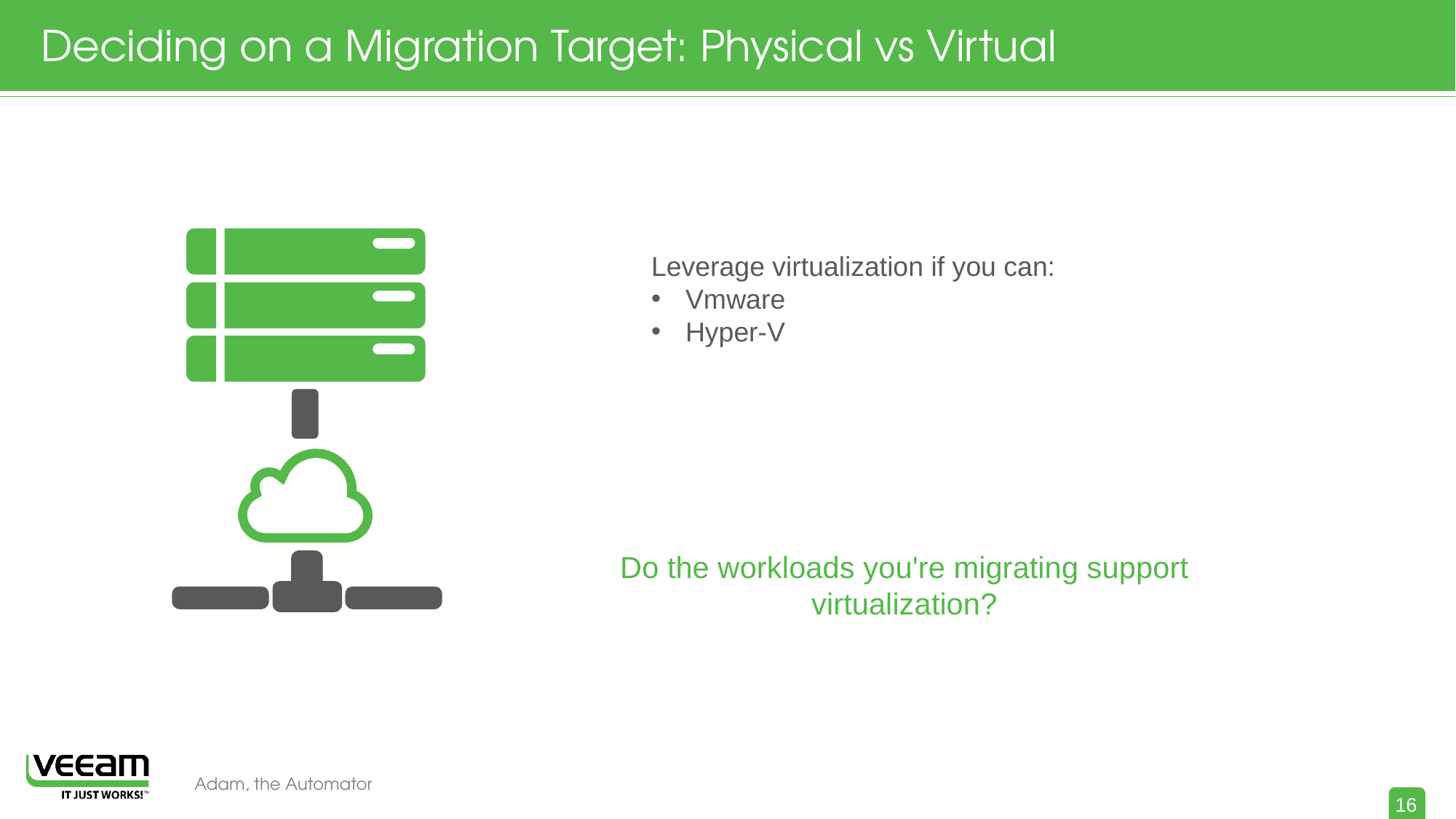

# Deciding on a Migration Target: Physical vs Virtual

Leverage virtualization if you can:
Vmware
Hyper-V
Do the workloads you're migrating support virtualization?
16